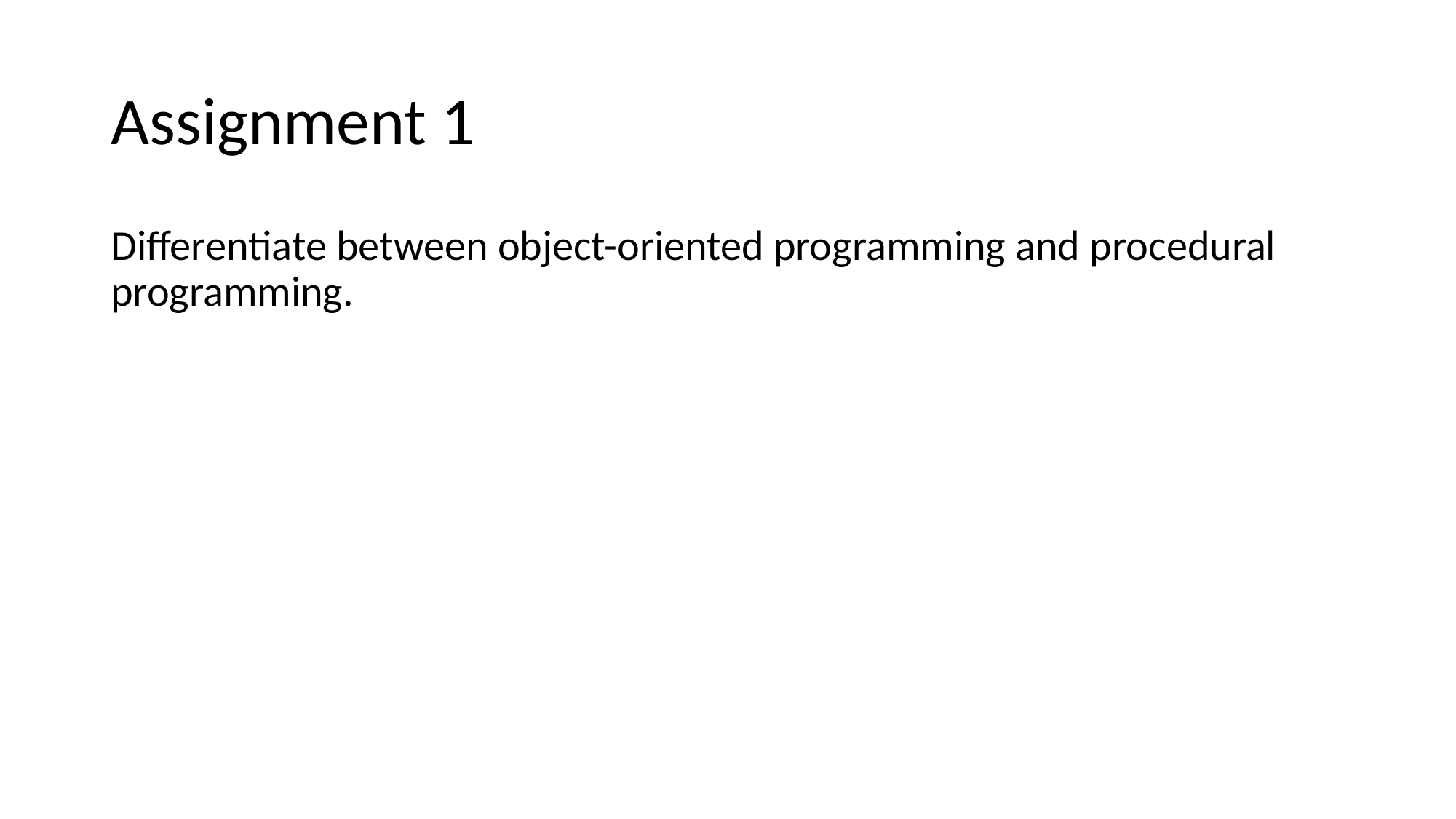

# Assignment 1
Differentiate between object-oriented programming and procedural programming.